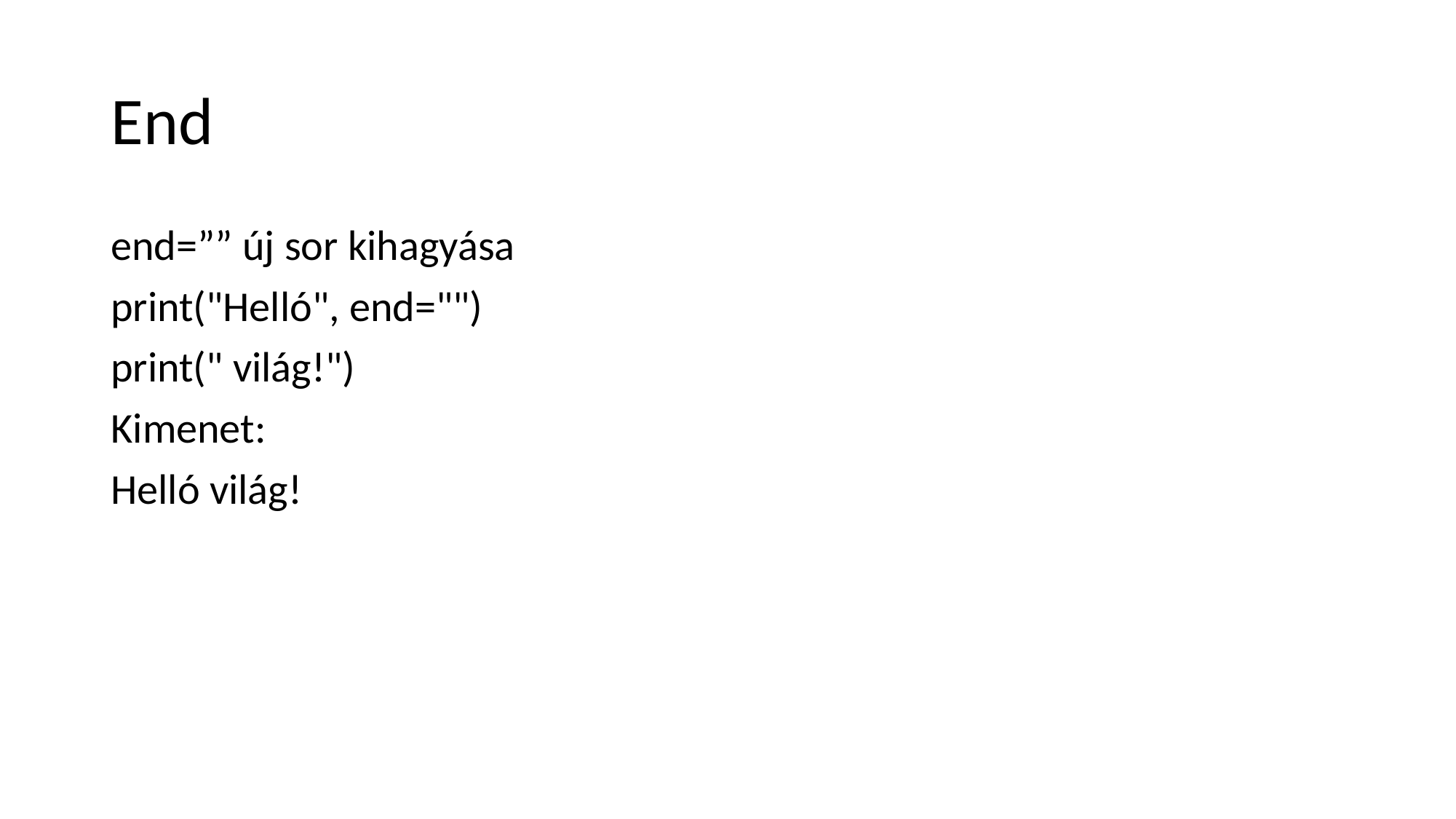

# End
end=”” új sor kihagyása
print("Helló", end="")
print(" világ!")
Kimenet:
Helló világ!